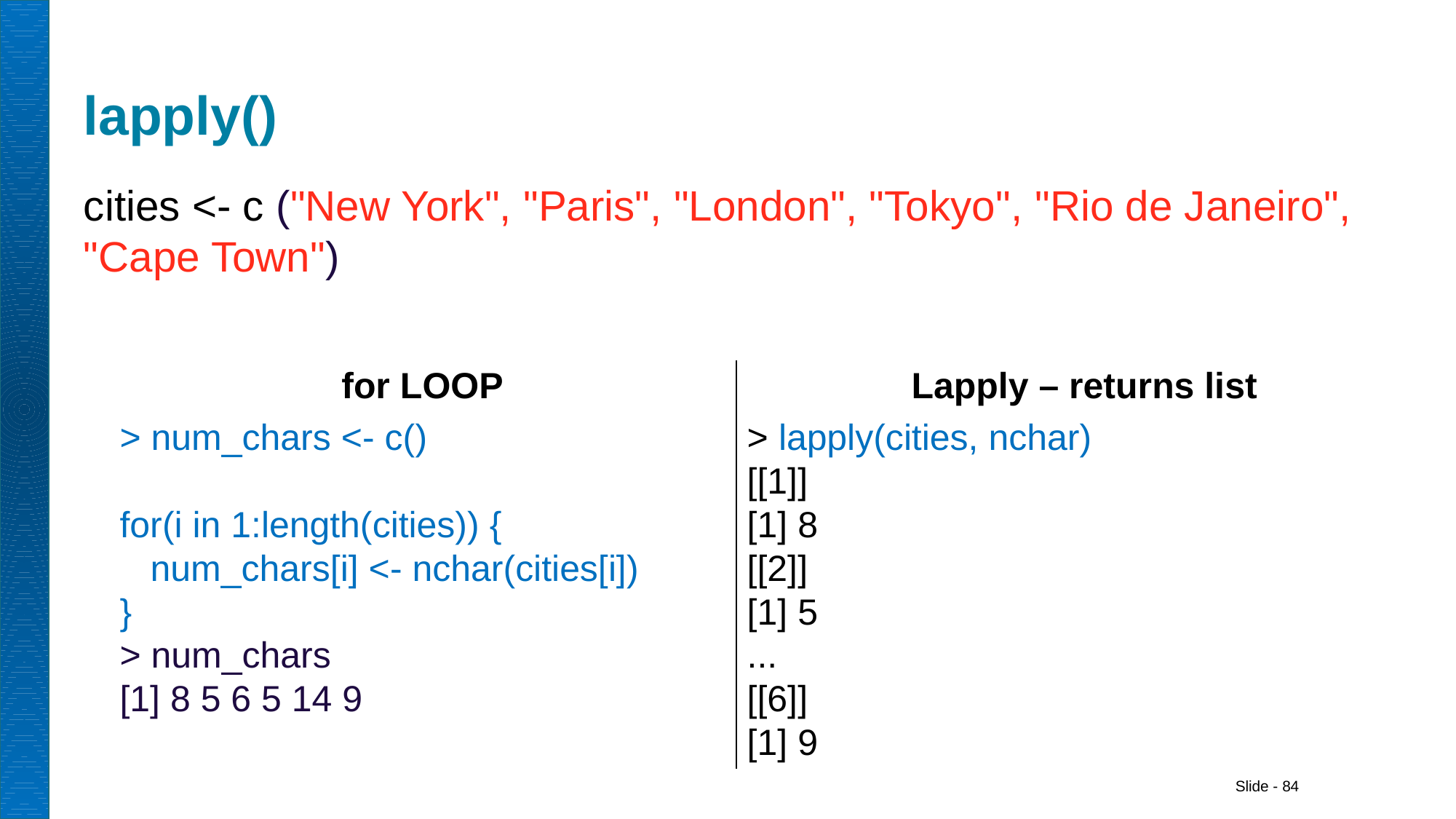

# lapply()
cities <- c ("New York", "Paris", "London", "Tokyo", "Rio de Janeiro", "Cape Town")

| for LOOP | Lapply – returns list |
| --- | --- |
| > num\_chars <- c() for(i in 1:length(cities)) { num\_chars[i] <- nchar(cities[i]) } > num\_chars [1] 8 5 6 5 14 9 | > lapply(cities, nchar) [[1]] [1] 8 [[2]] [1] 5 ... [[6]] [1] 9 |